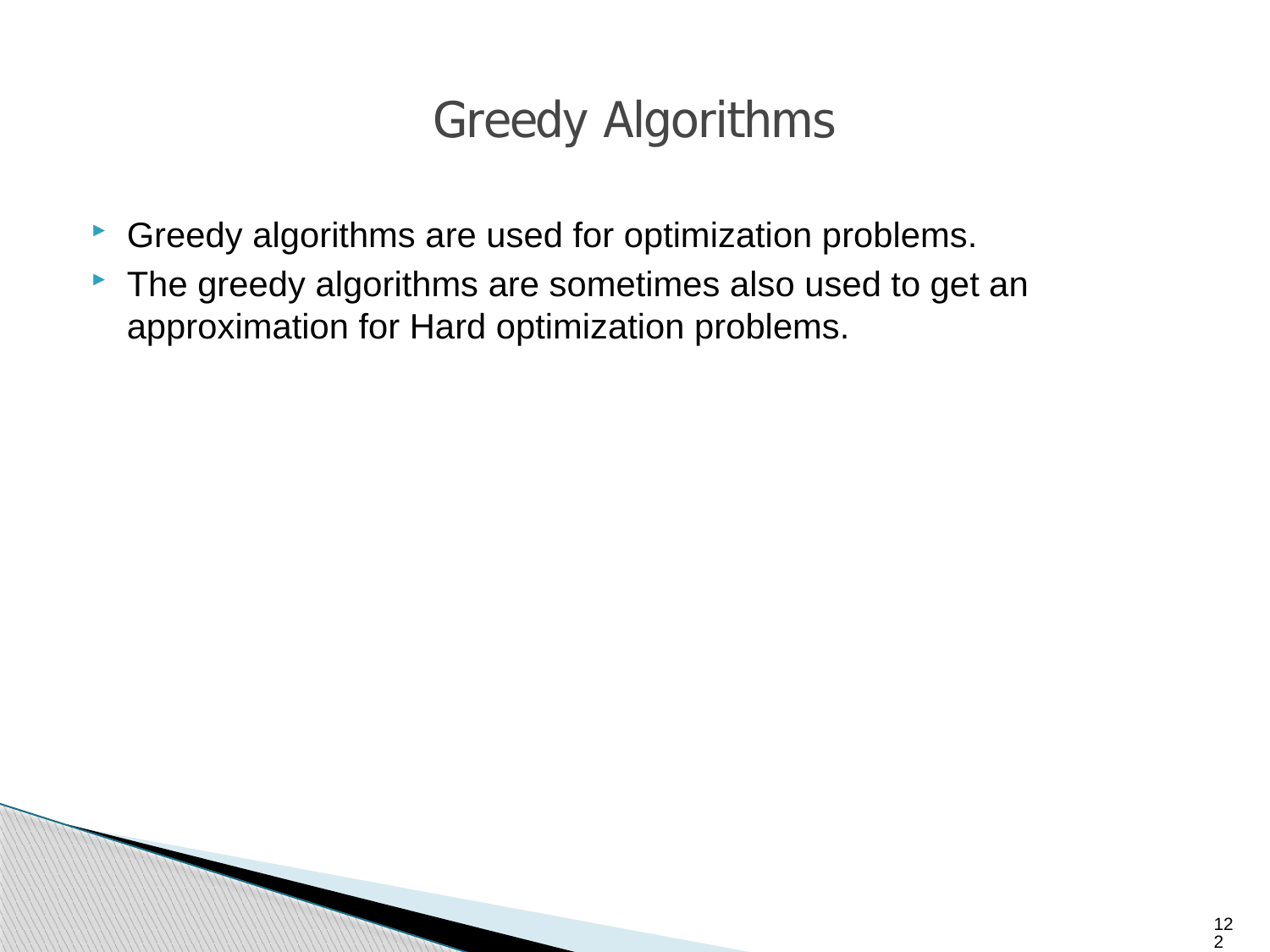

# Greedy Algorithms
Greedy algorithms are used for optimization problems.
The greedy algorithms are sometimes also used to get an approximation for Hard optimization problems.

122